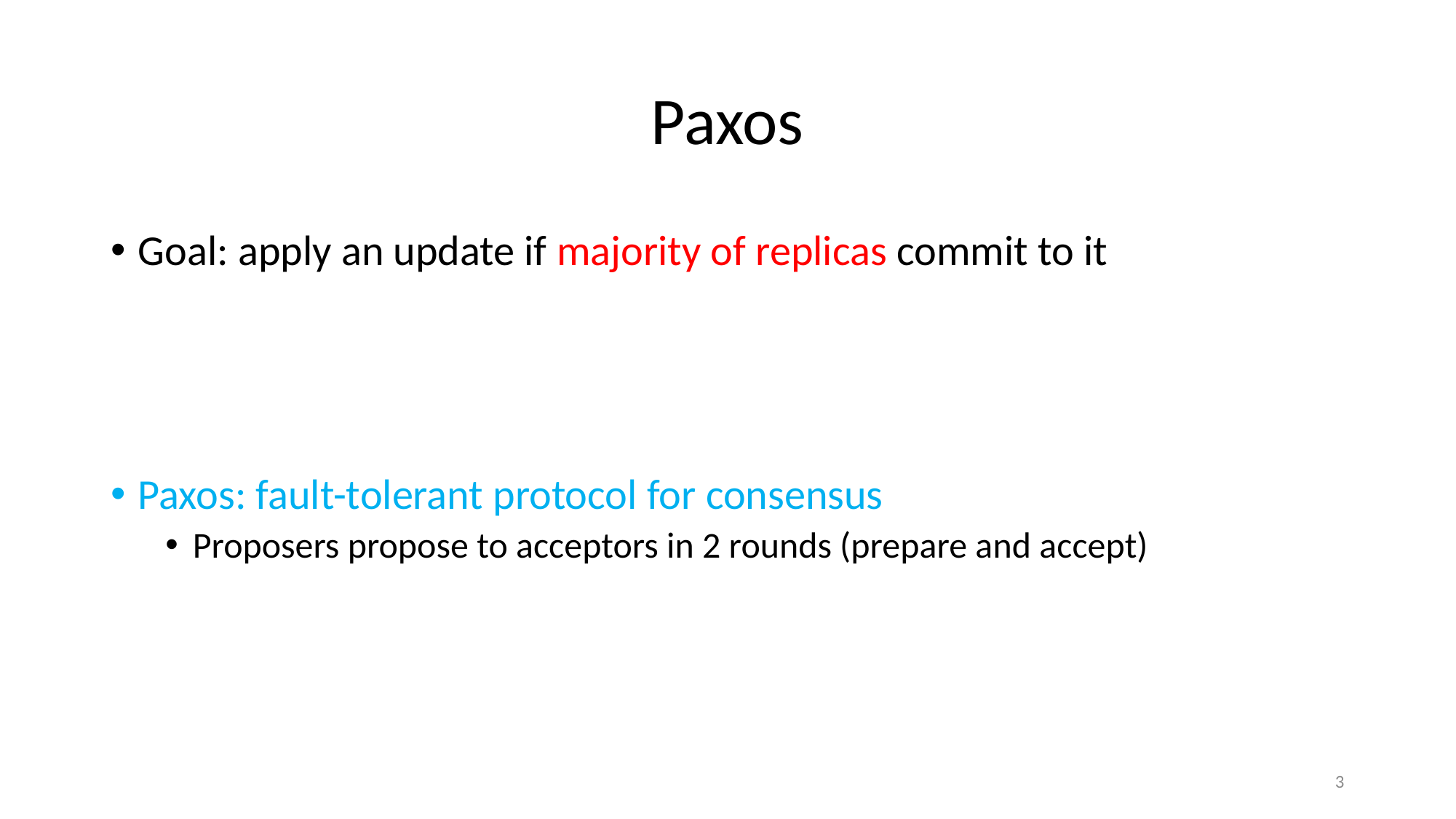

# Paxos
Goal: apply an update if majority of replicas commit to it

Paxos: fault-tolerant protocol for consensus
Proposers propose to acceptors in 2 rounds (prepare and accept)
3